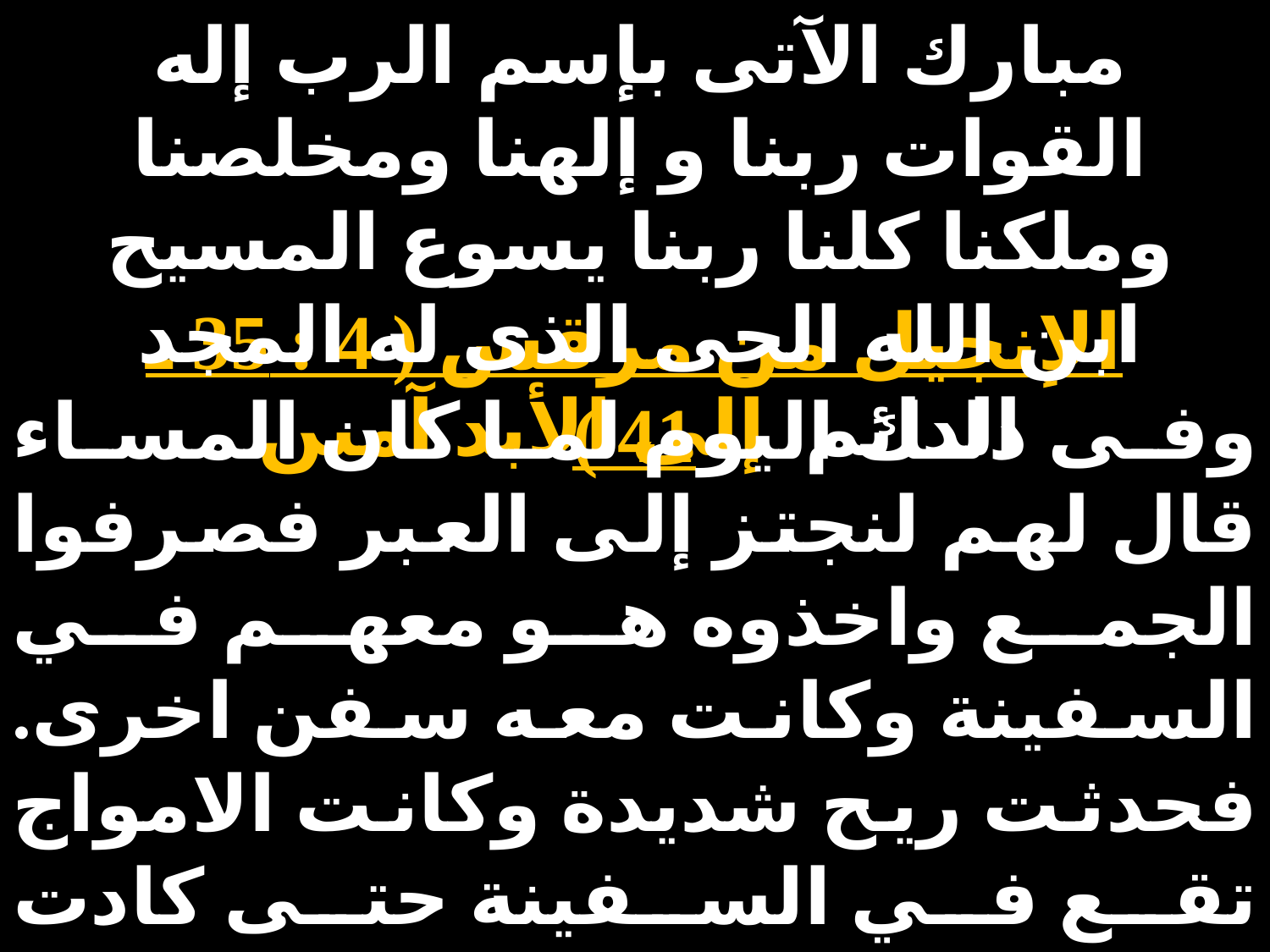

مبارك الآتى بإسم الرب إله القوات ربنا و إلهنا ومخلصنا وملكنا كلنا ربنا يسوع المسيح ابن الله الحى الذى له المجد الدائم  إلى الأبد آمين
الإنجيل من مرقس ( 4 : 35 ـ 41 )
وفى ذلك اليوم لما كان المساء قال لهم لنجتز إلى العبر فصرفوا الجمع واخذوه هو معهم في السفينة وكانت معه سفن اخرى. فحدثت ريح شديدة وكانت الامواج تقع في السفينة حتى كادت السفينة تمتلئ. وكان هو في المؤخر نائمًا على وسادة فايقظوه وقالوا له يا معلم أما تحفل أن نهلك فقام